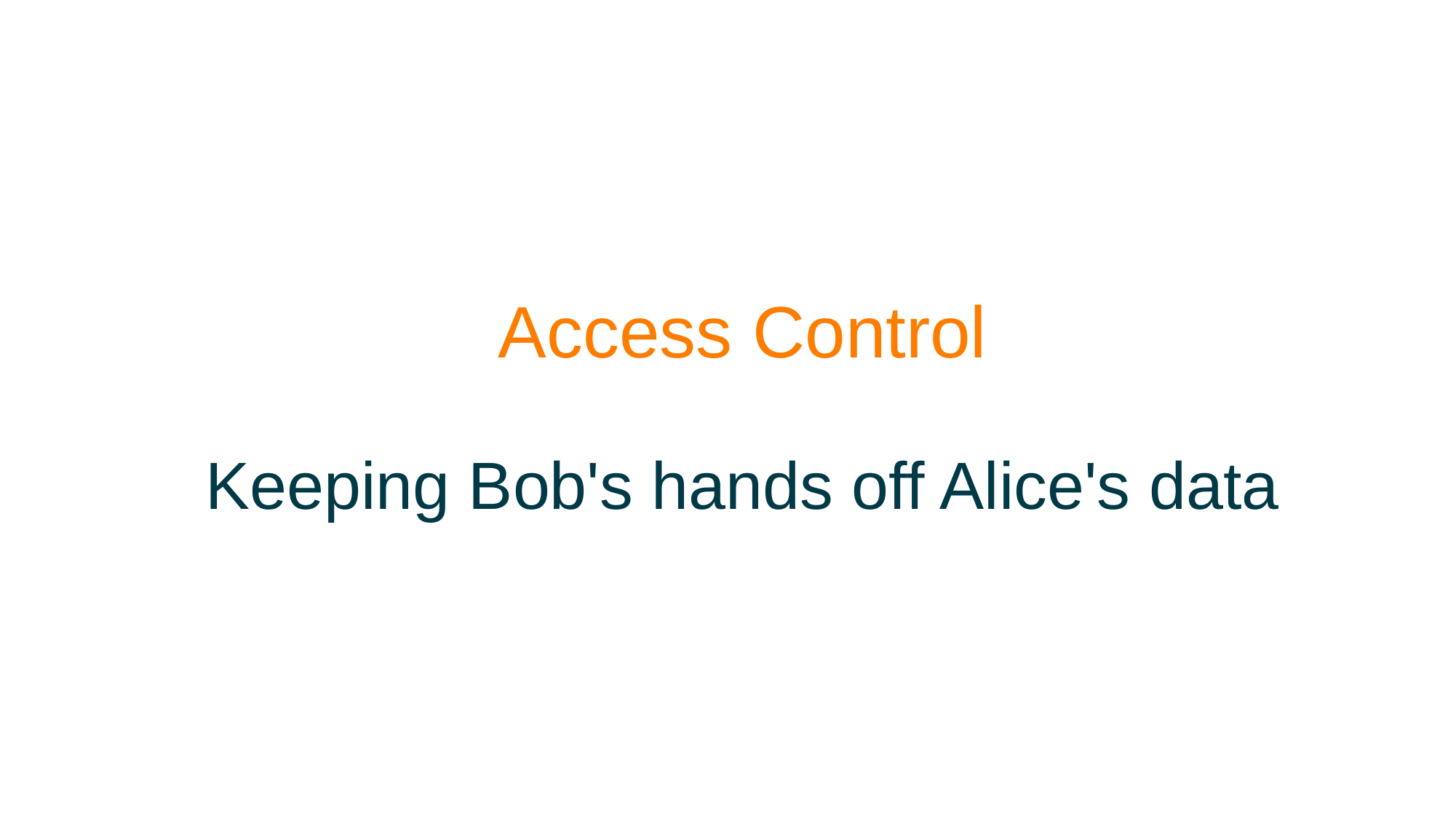

# Access Control Keeping Bob's hands off Alice's data